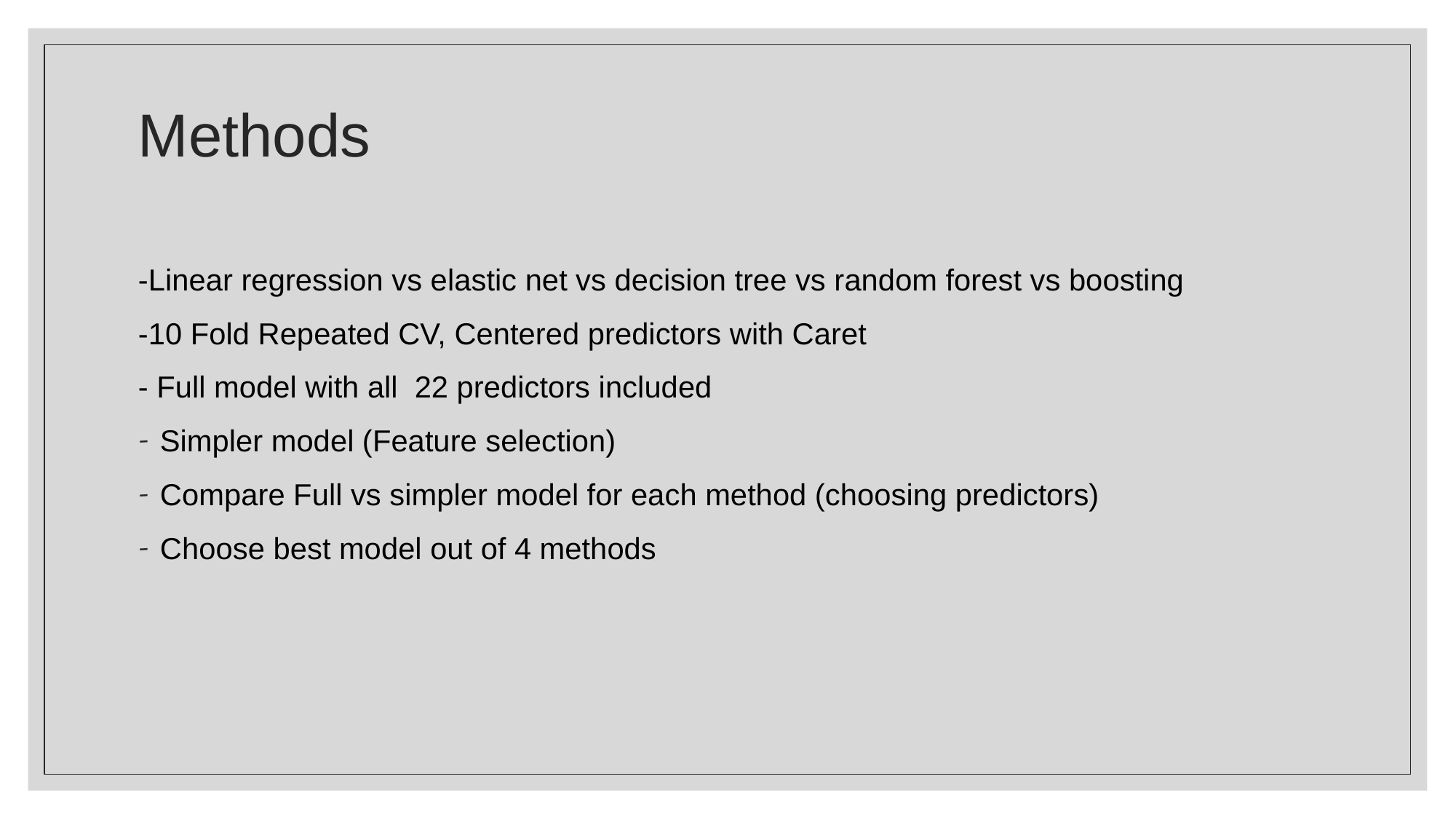

# Methods
-Linear regression vs elastic net vs decision tree vs random forest vs boosting
-10 Fold Repeated CV, Centered predictors with Caret
- Full model with all  22 predictors included
Simpler model (Feature selection)
Compare Full vs simpler model for each method (choosing predictors)
Choose best model out of 4 methods